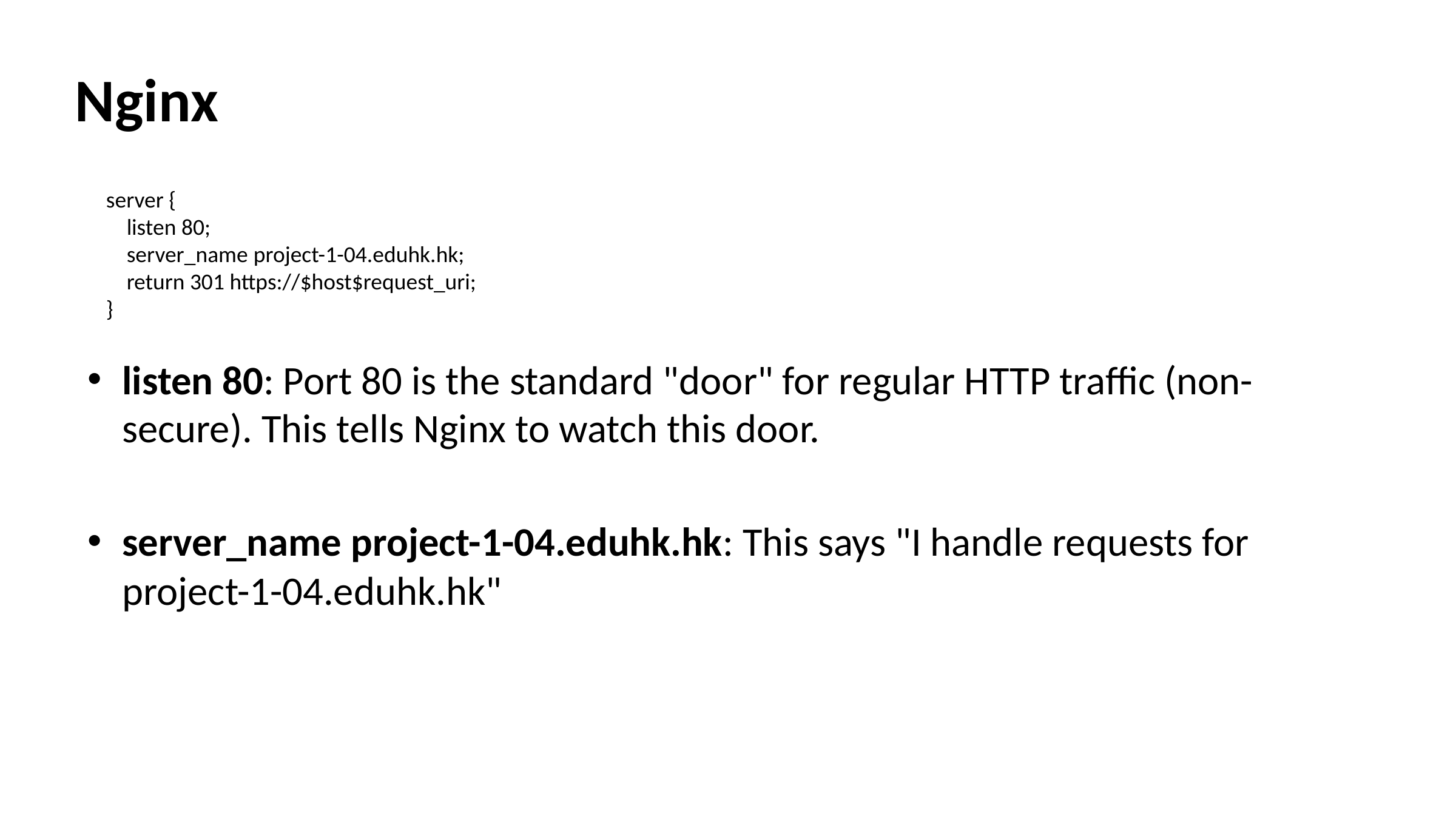

Nginx
server {
    listen 80;
    server_name project-1-04.eduhk.hk;
    return 301 https://$host$request_uri;
}
listen 80: Port 80 is the standard "door" for regular HTTP traffic (non-secure). This tells Nginx to watch this door.

server_name project-1-04.eduhk.hk: This says "I handle requests for project-1-04.eduhk.hk"